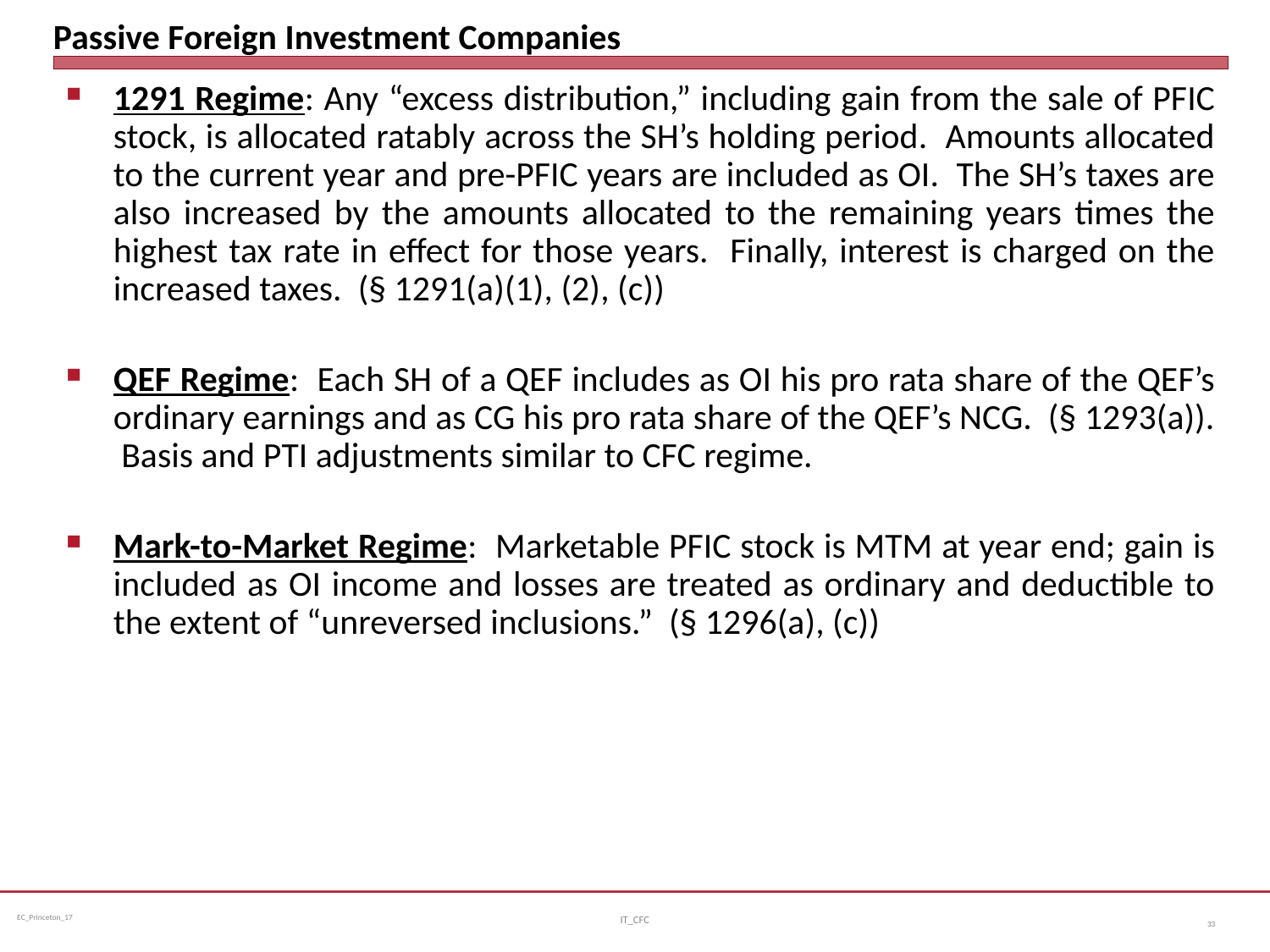

# Passive Foreign Investment Companies
1291 Regime: Any “excess distribution,” including gain from the sale of PFIC stock, is allocated ratably across the SH’s holding period.  Amounts allocated to the current year and pre-PFIC years are included as OI.  The SH’s taxes are also increased by the amounts allocated to the remaining years times the highest tax rate in effect for those years.  Finally, interest is charged on the increased taxes.  (§ 1291(a)(1), (2), (c))

QEF Regime:  Each SH of a QEF includes as OI his pro rata share of the QEF’s ordinary earnings and as CG his pro rata share of the QEF’s NCG.  (§ 1293(a)).  Basis and PTI adjustments similar to CFC regime.

Mark-to-Market Regime:  Marketable PFIC stock is MTM at year end; gain is included as OI income and losses are treated as ordinary and deductible to the extent of “unreversed inclusions.”  (§ 1296(a), (c))
IT_CFC
33